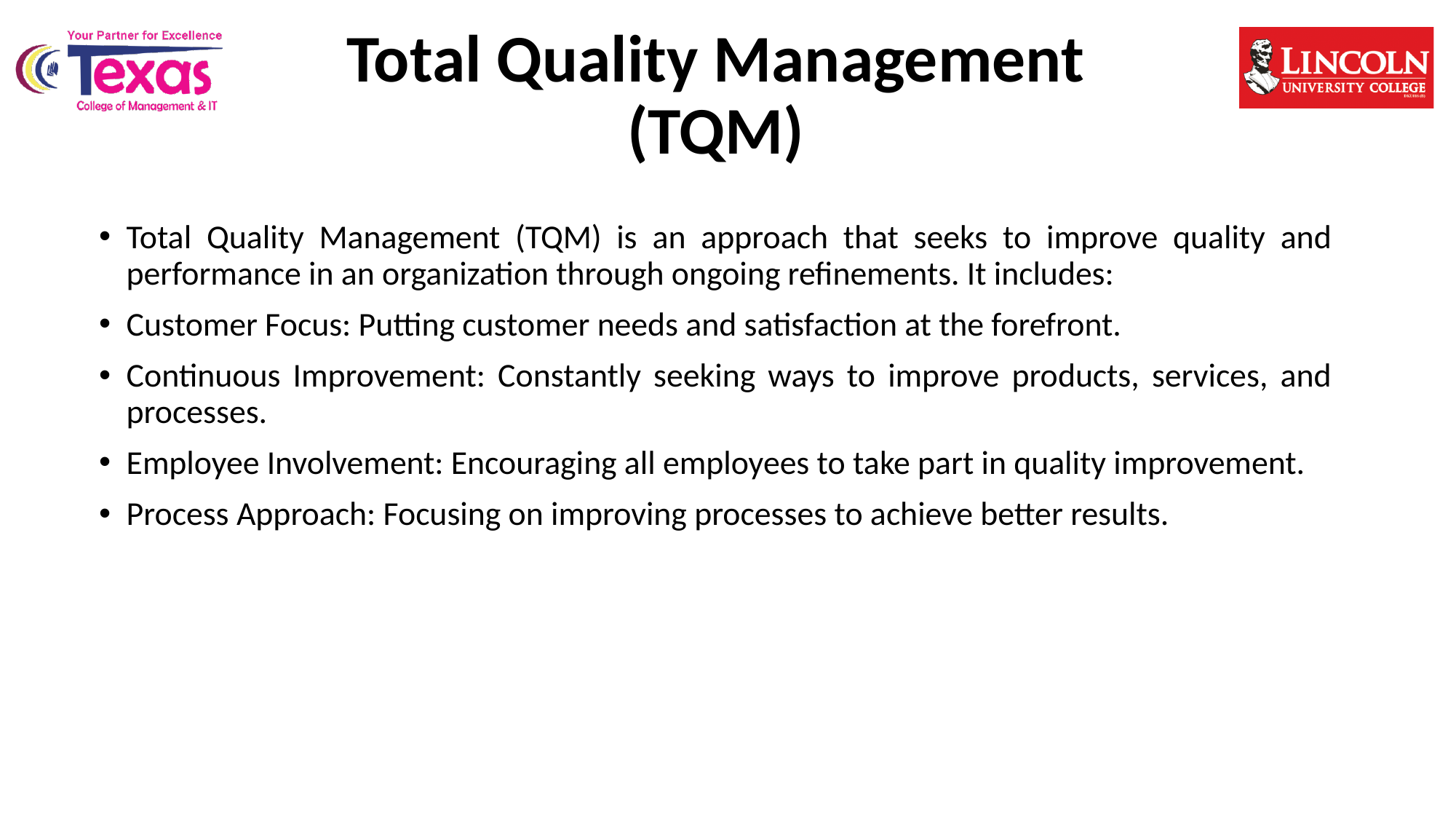

# Total Quality Management (TQM)
Total Quality Management (TQM) is an approach that seeks to improve quality and performance in an organization through ongoing refinements. It includes:
Customer Focus: Putting customer needs and satisfaction at the forefront.
Continuous Improvement: Constantly seeking ways to improve products, services, and processes.
Employee Involvement: Encouraging all employees to take part in quality improvement.
Process Approach: Focusing on improving processes to achieve better results.